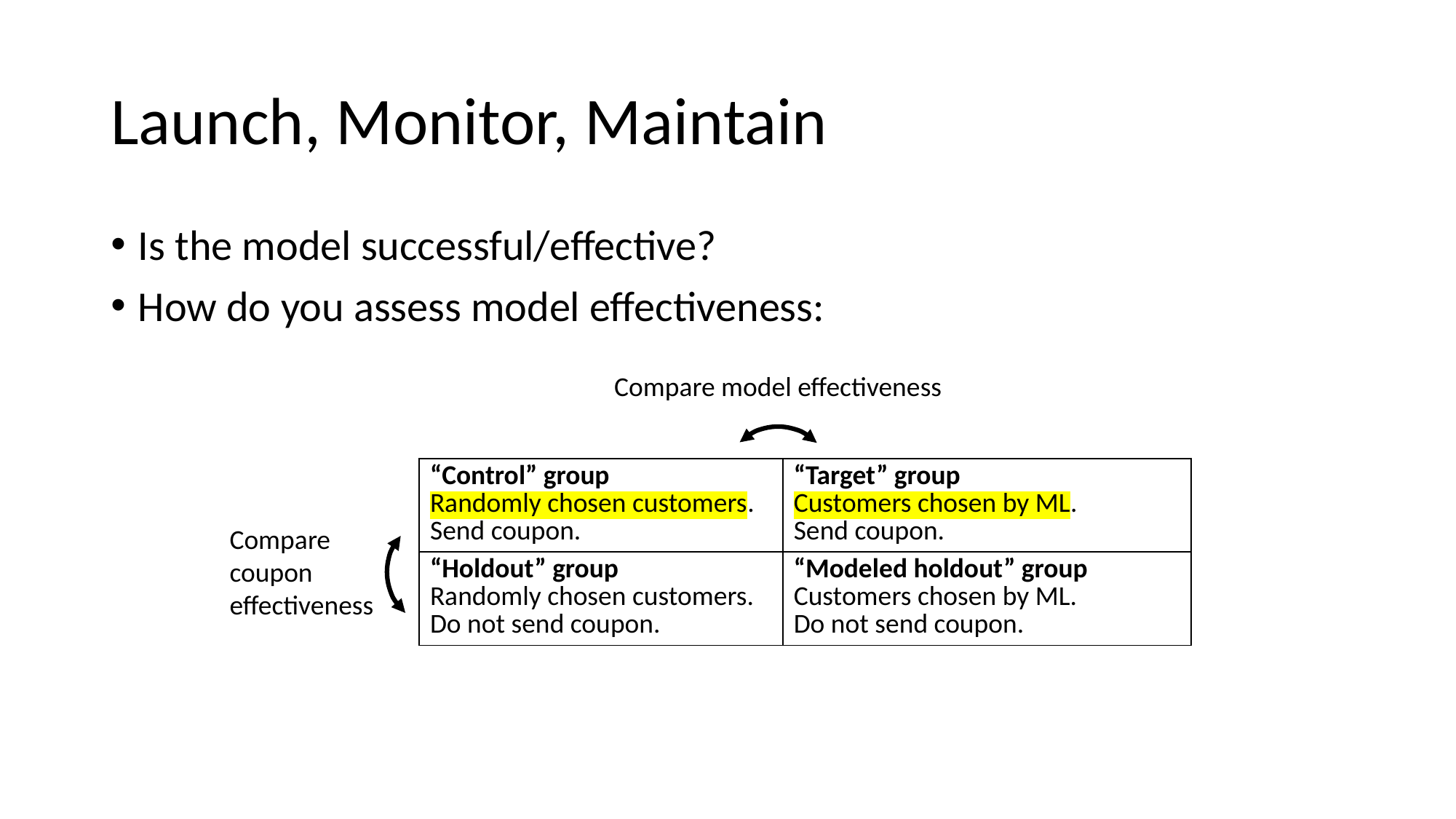

# Launch, Monitor, Maintain
Is the model successful/effective?
How do you assess model effectiveness:
Compare model effectiveness

| “Control” group Randomly chosen customers. Send coupon. | “Target” group Customers chosen by ML. Send coupon. |
| --- | --- |
| “Holdout” group Randomly chosen customers. Do not send coupon. | “Modeled holdout” group Customers chosen by ML. Do not send coupon. |
Compare coupon effectiveness